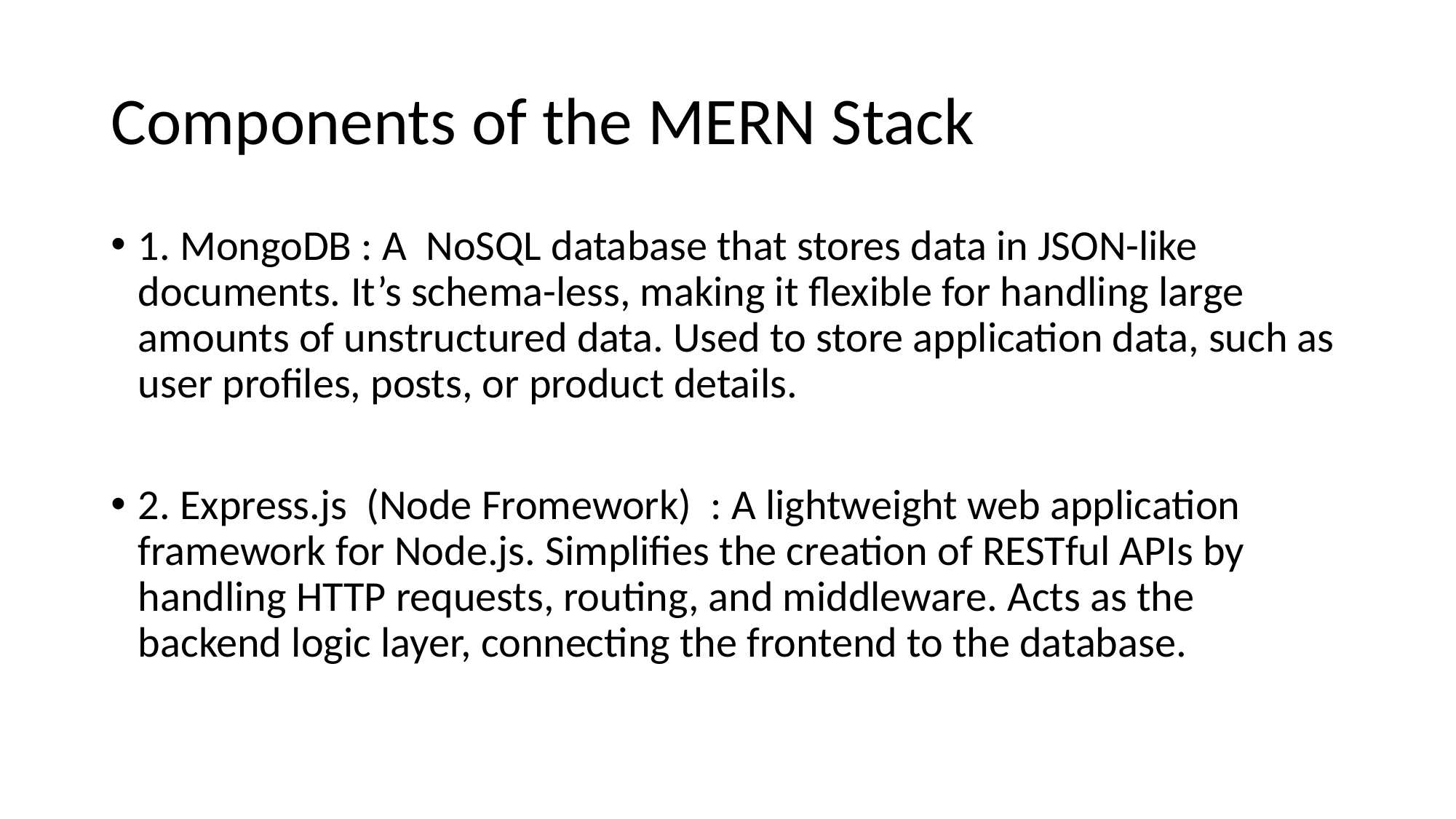

# Components of the MERN Stack
1. MongoDB : A  NoSQL database that stores data in JSON-like documents. It’s schema-less, making it flexible for handling large amounts of unstructured data. Used to store application data, such as user profiles, posts, or product details.

2. Express.js  (Node Fromework)  : A lightweight web application framework for Node.js. Simplifies the creation of RESTful APIs by handling HTTP requests, routing, and middleware. Acts as the backend logic layer, connecting the frontend to the database.